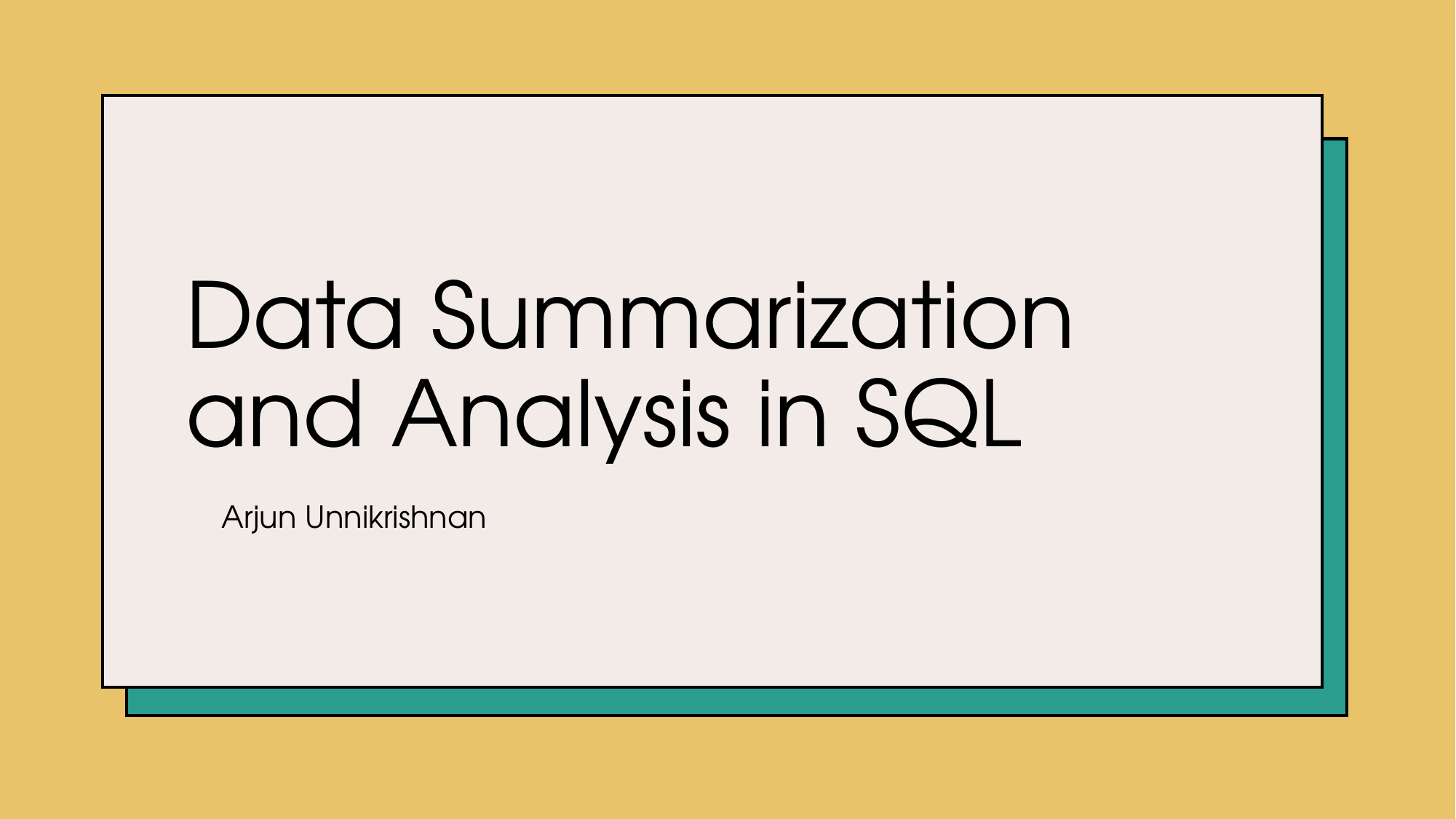

# Data Summarization and Analysis in SQL
Arjun Unnikrishnan